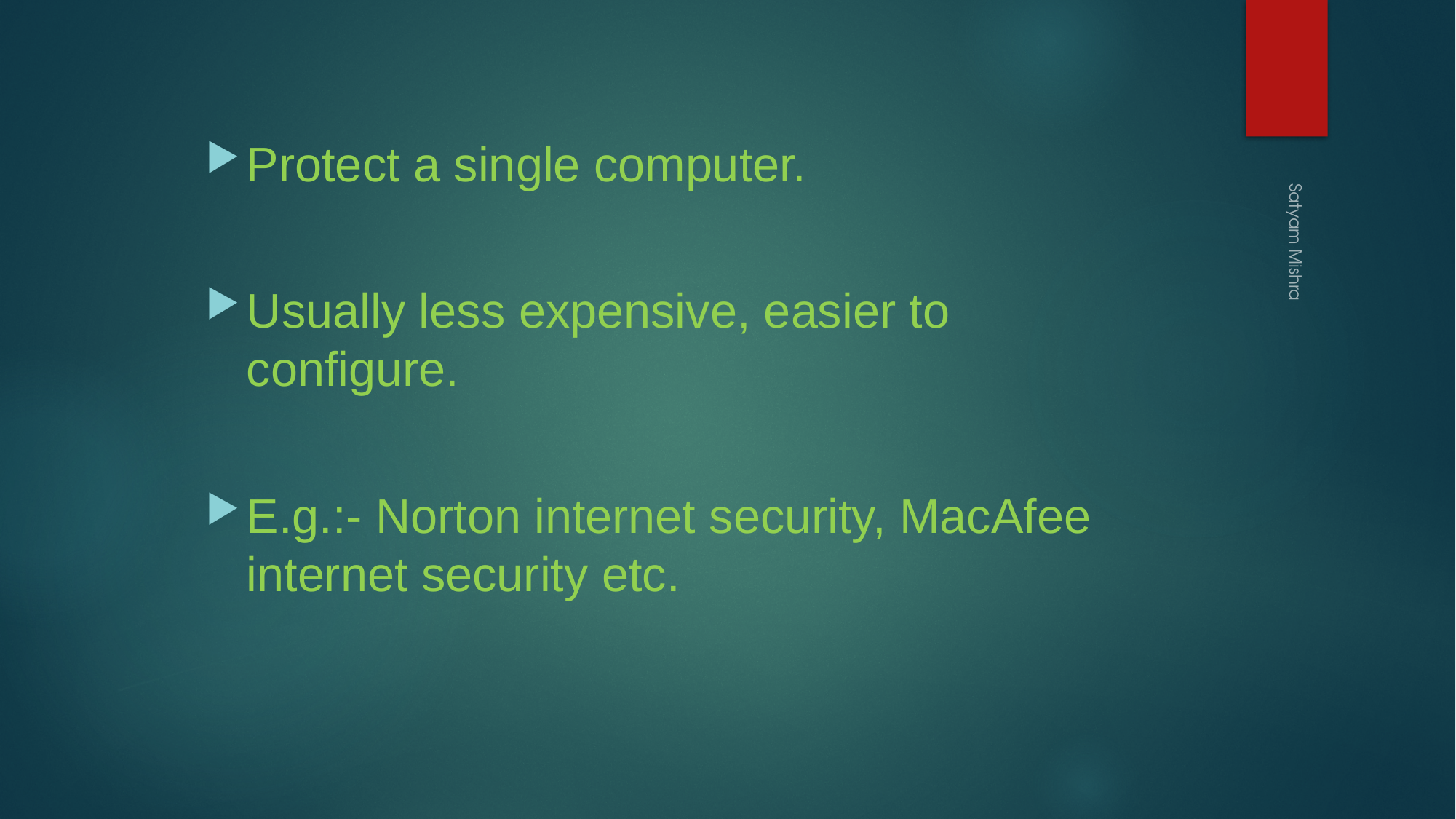

Protect a single computer.

Usually less expensive, easier to configure.

E.g.:- Norton internet security, MacAfee internet security etc.
Satyam Mishra